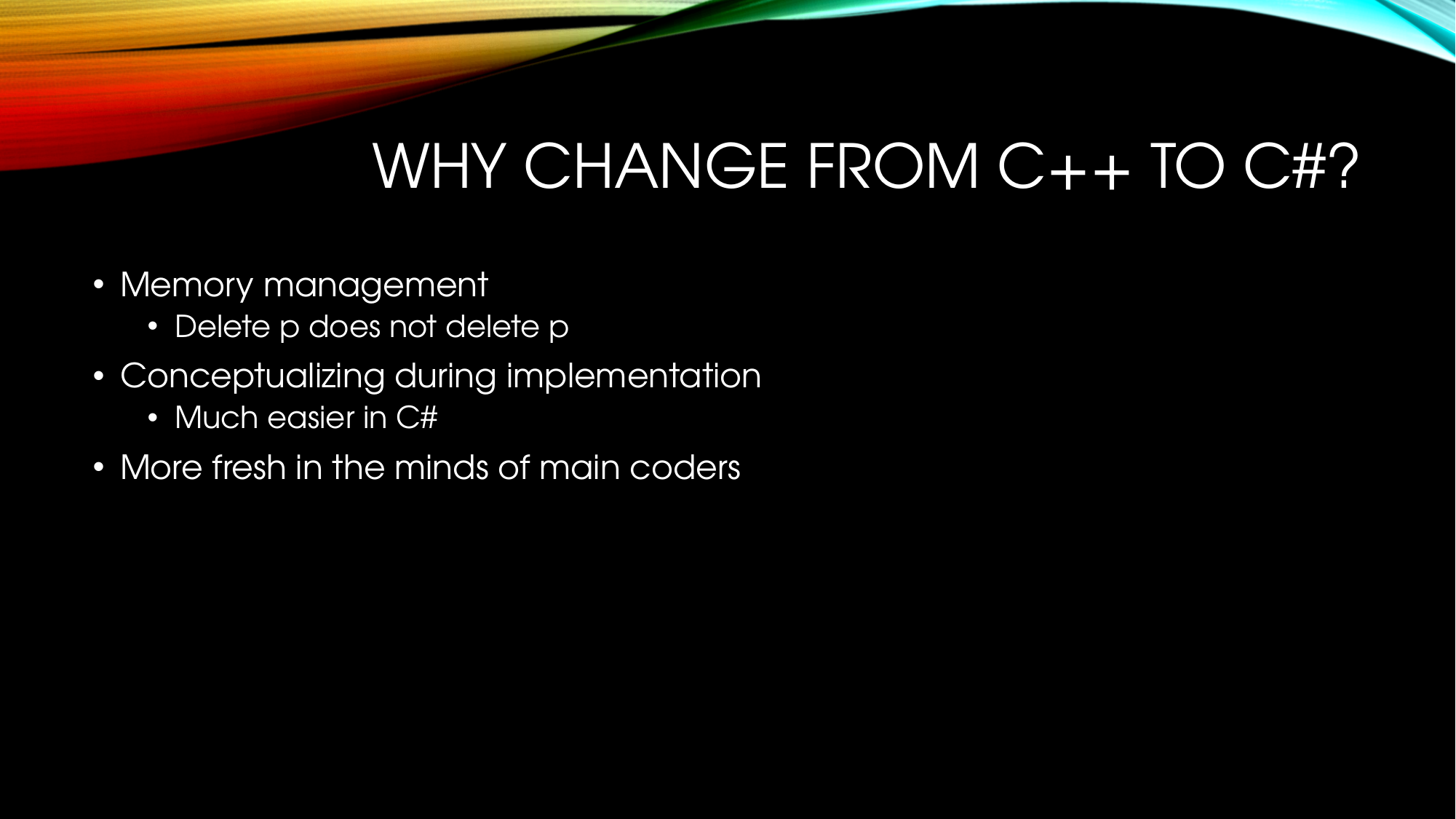

# Why change from C++ to c#?
Memory management
Delete p does not delete p
Conceptualizing during implementation
Much easier in C#
More fresh in the minds of main coders